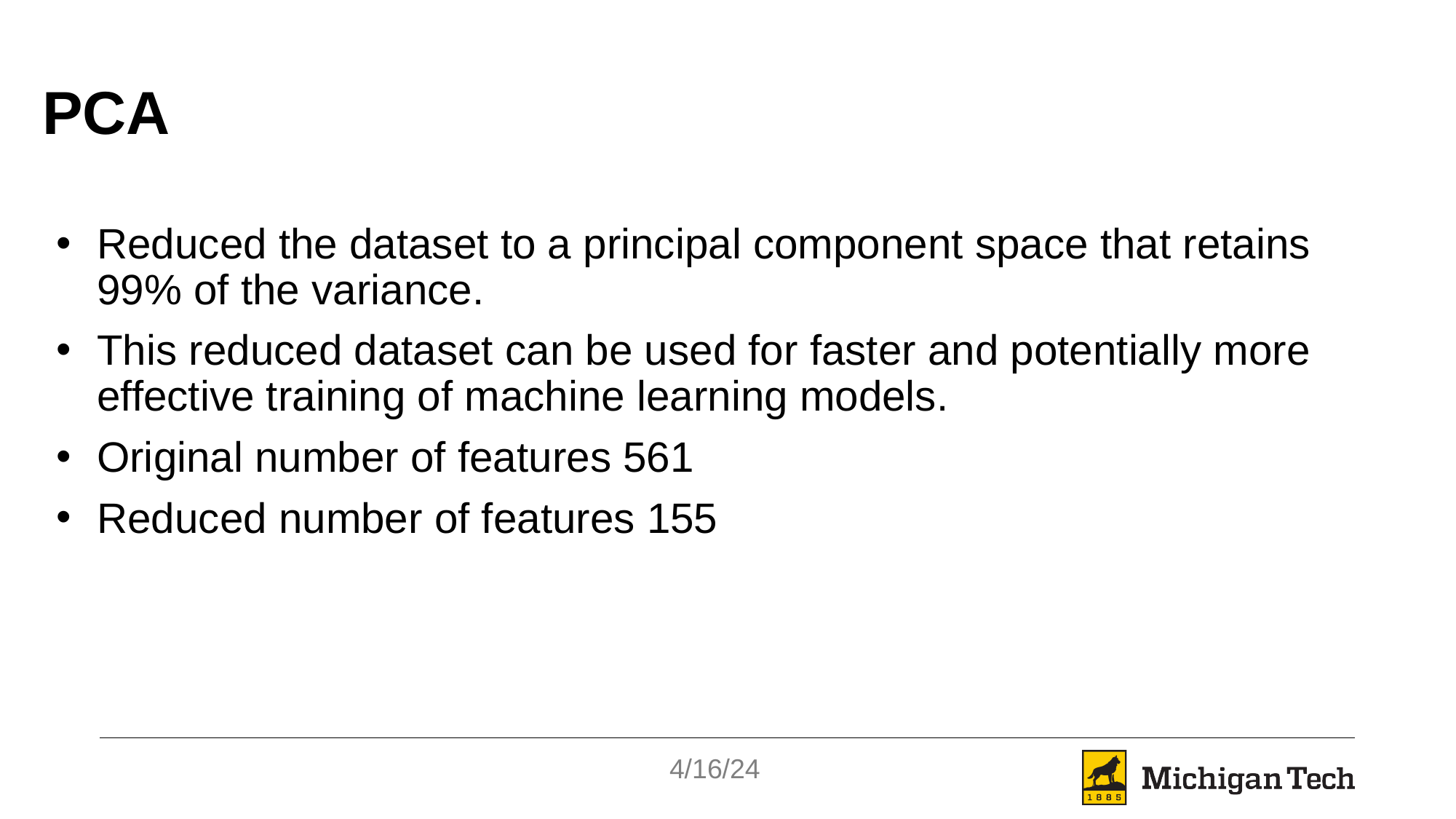

# PCA
Reduced the dataset to a principal component space that retains 99% of the variance.
This reduced dataset can be used for faster and potentially more effective training of machine learning models.
Original number of features 561
Reduced number of features 155
4/16/24